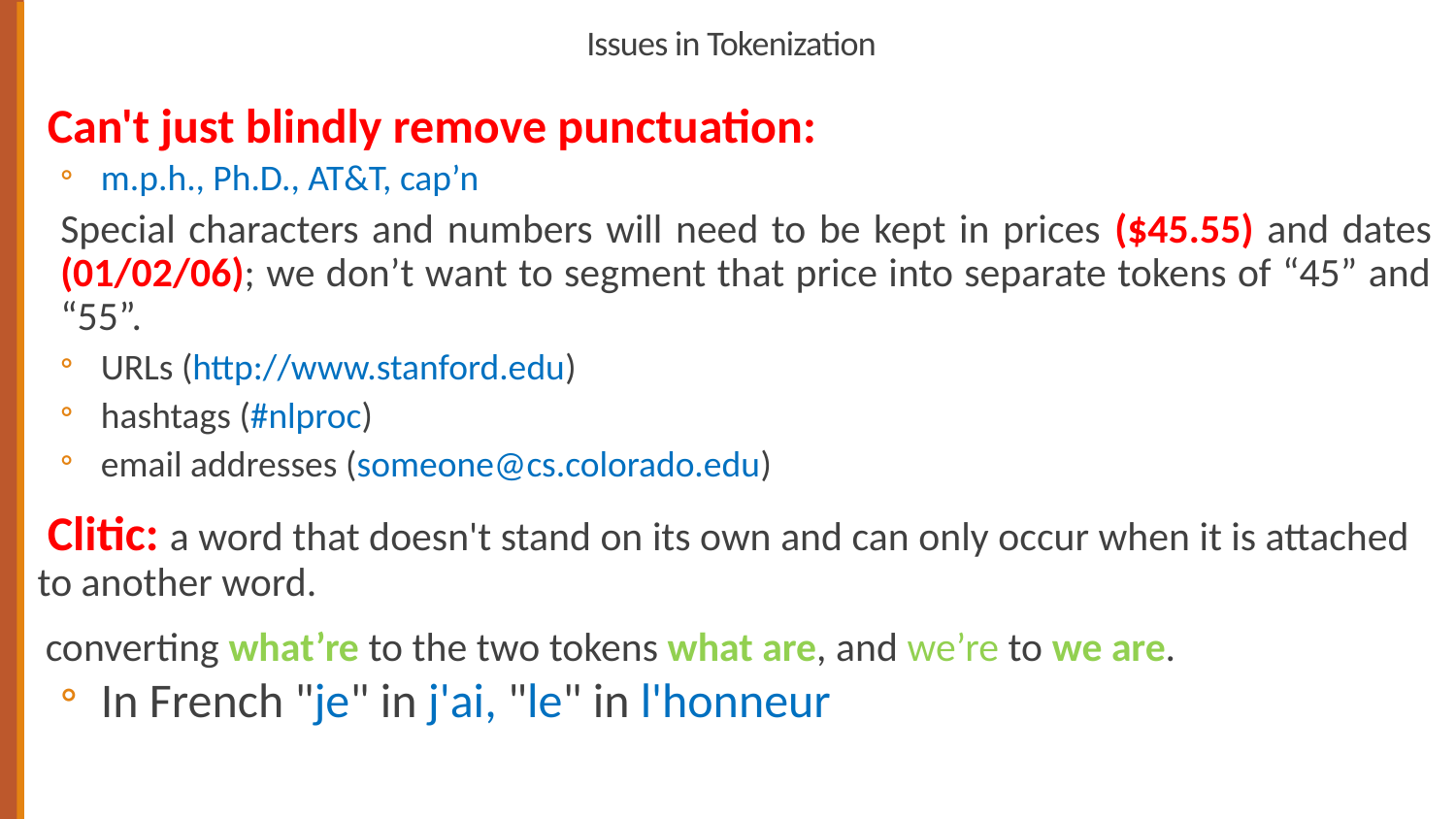

# Issues in Tokenization
Can't just blindly remove punctuation:
m.p.h., Ph.D., AT&T, cap’n
Special characters and numbers will need to be kept in prices ($45.55) and dates (01/02/06); we don’t want to segment that price into separate tokens of “45” and “55”.
URLs (http://www.stanford.edu)
hashtags (#nlproc)
email addresses (someone@cs.colorado.edu)
Clitic: a word that doesn't stand on its own and can only occur when it is attached to another word.
converting what’re to the two tokens what are, and we’re to we are.
In French "je" in j'ai, "le" in l'honneur